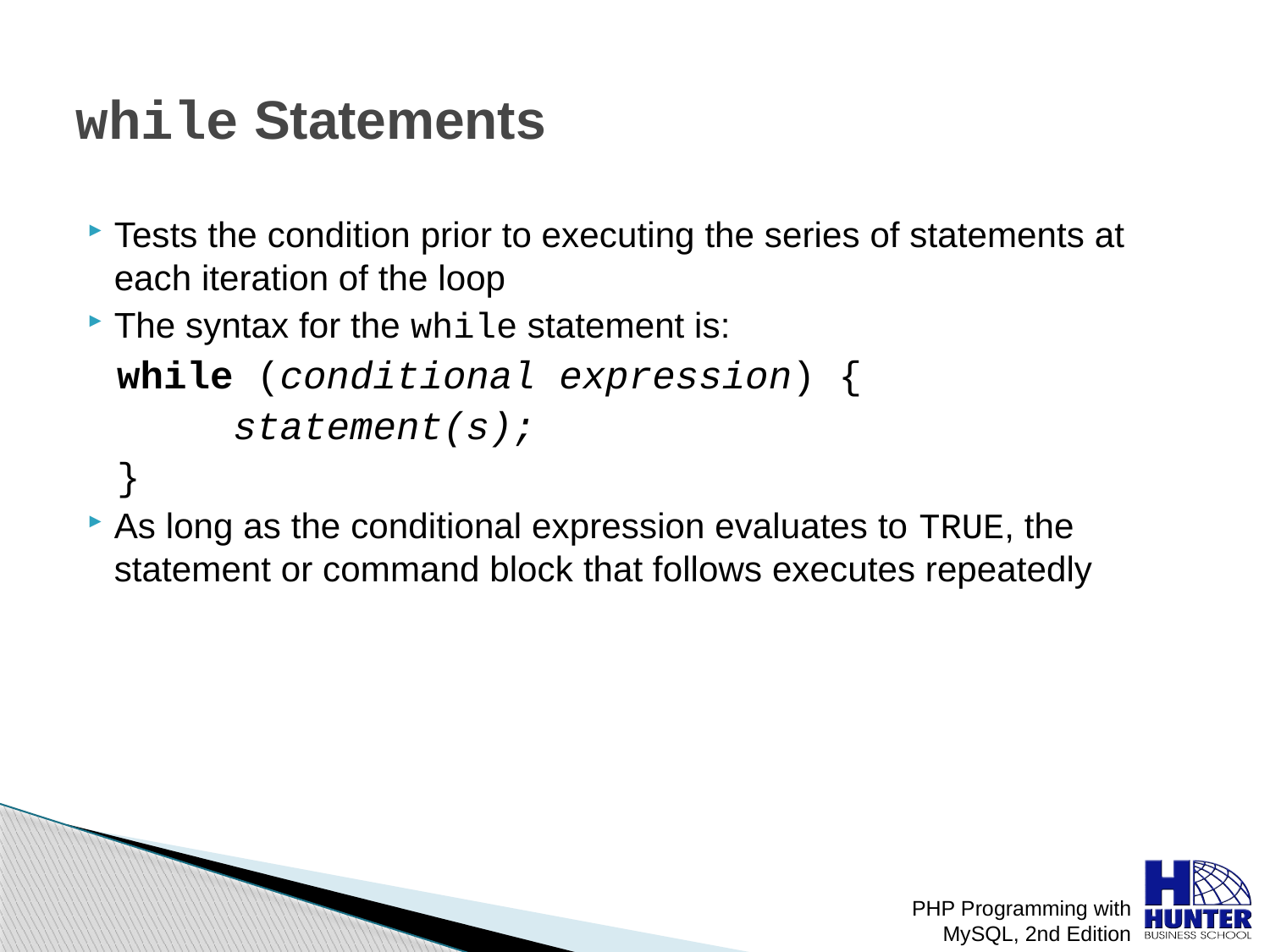

# while Statements
Tests the condition prior to executing the series of statements at each iteration of the loop
The syntax for the while statement is:
while (conditional expression) {
     statement(s);
}
As long as the conditional expression evaluates to TRUE, the statement or command block that follows executes repeatedly
PHP Programming with MySQL, 2nd Edition